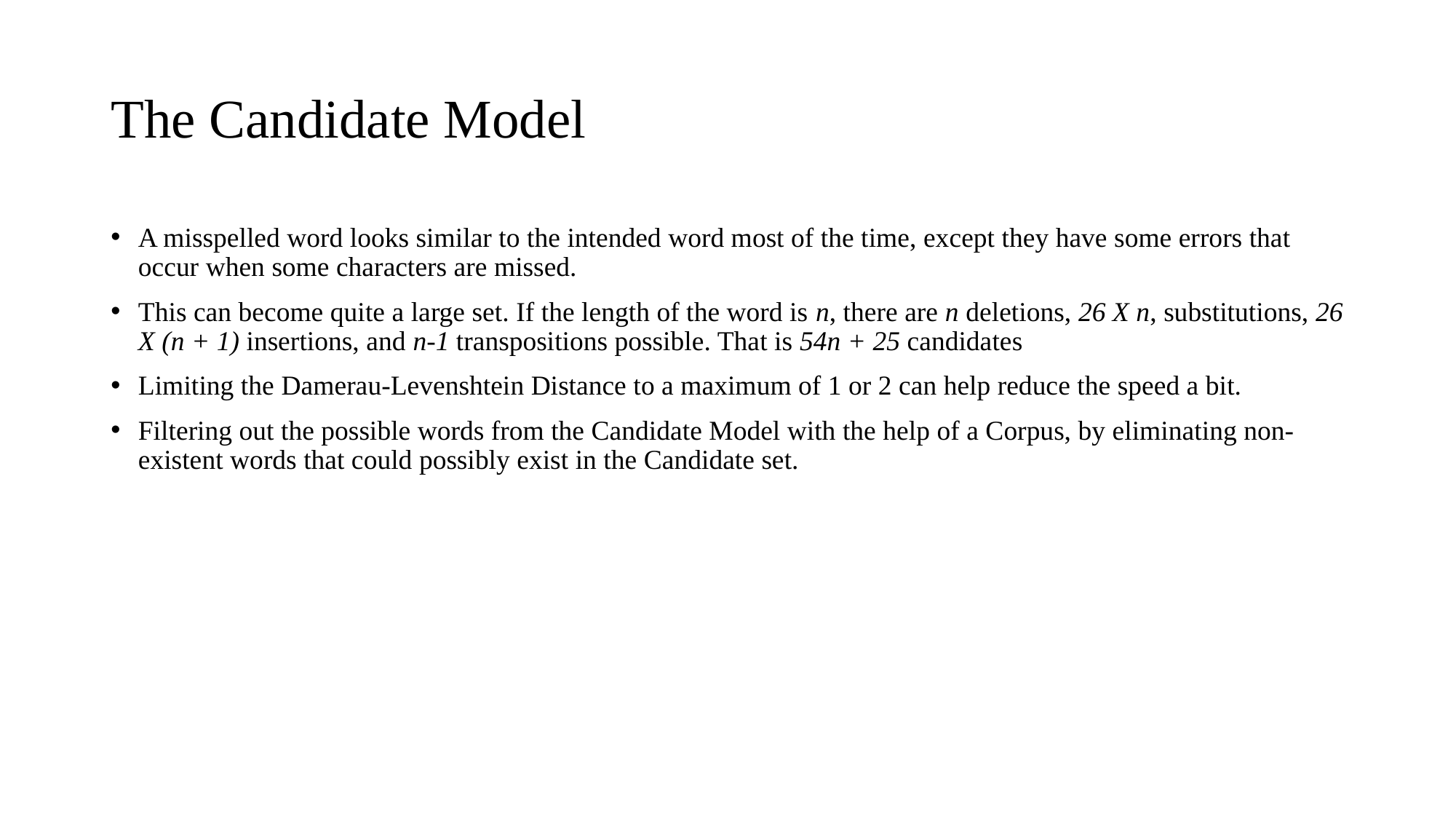

# The Candidate Model
A misspelled word looks similar to the intended word most of the time, except they have some errors that occur when some characters are missed.
This can become quite a large set. If the length of the word is n, there are n deletions, 26 X n, substitutions, 26 X (n + 1) insertions, and n-1 transpositions possible. That is 54n + 25 candidates
Limiting the Damerau-Levenshtein Distance to a maximum of 1 or 2 can help reduce the speed a bit.
Filtering out the possible words from the Candidate Model with the help of a Corpus, by eliminating non-existent words that could possibly exist in the Candidate set.